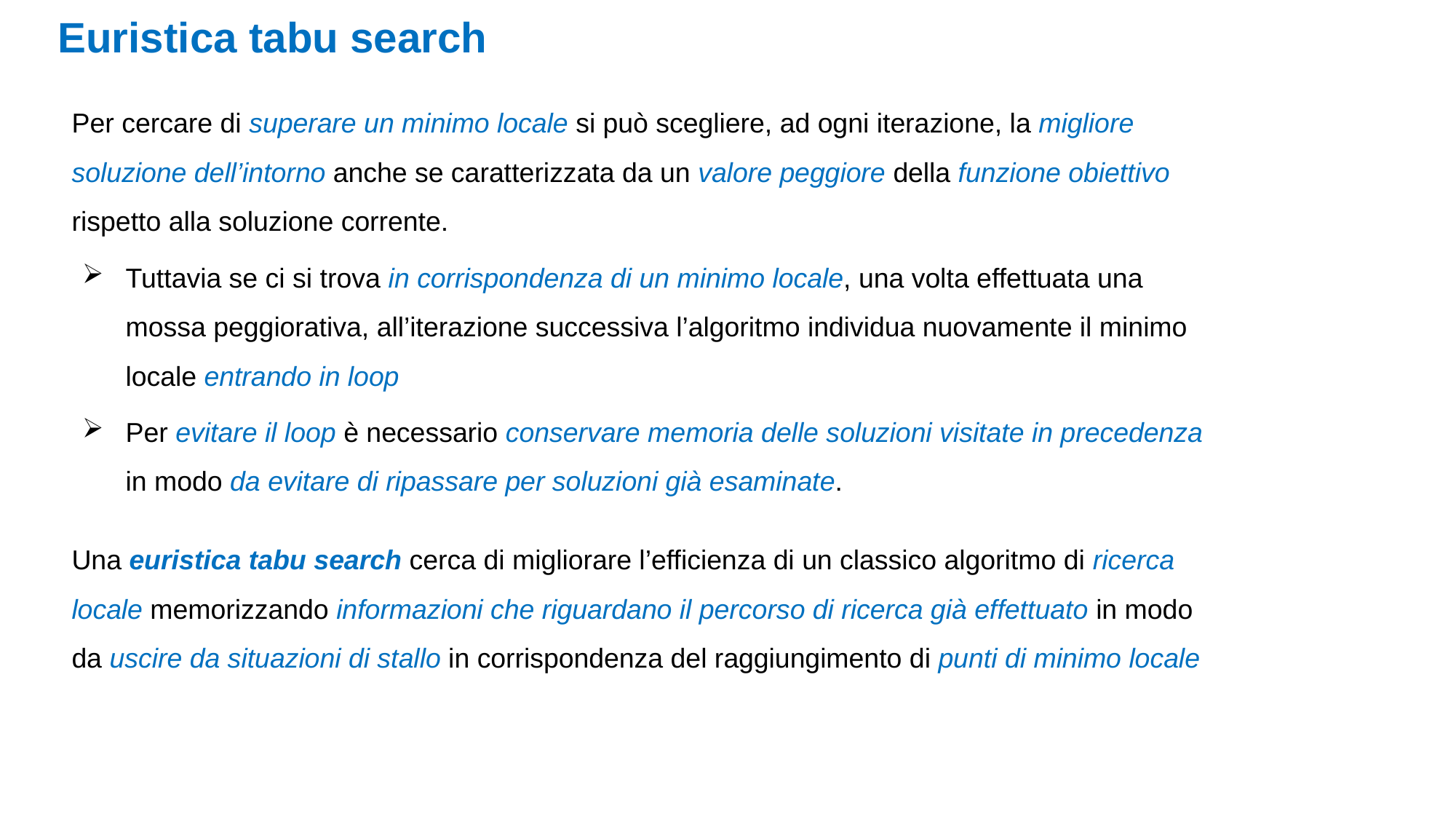

Euristica tabu search
Per cercare di superare un minimo locale si può scegliere, ad ogni iterazione, la migliore soluzione dell’intorno anche se caratterizzata da un valore peggiore della funzione obiettivo rispetto alla soluzione corrente.
Tuttavia se ci si trova in corrispondenza di un minimo locale, una volta effettuata una mossa peggiorativa, all’iterazione successiva l’algoritmo individua nuovamente il minimo locale entrando in loop
Per evitare il loop è necessario conservare memoria delle soluzioni visitate in precedenza in modo da evitare di ripassare per soluzioni già esaminate.
Una euristica tabu search cerca di migliorare l’efficienza di un classico algoritmo di ricerca locale memorizzando informazioni che riguardano il percorso di ricerca già effettuato in modo da uscire da situazioni di stallo in corrispondenza del raggiungimento di punti di minimo locale